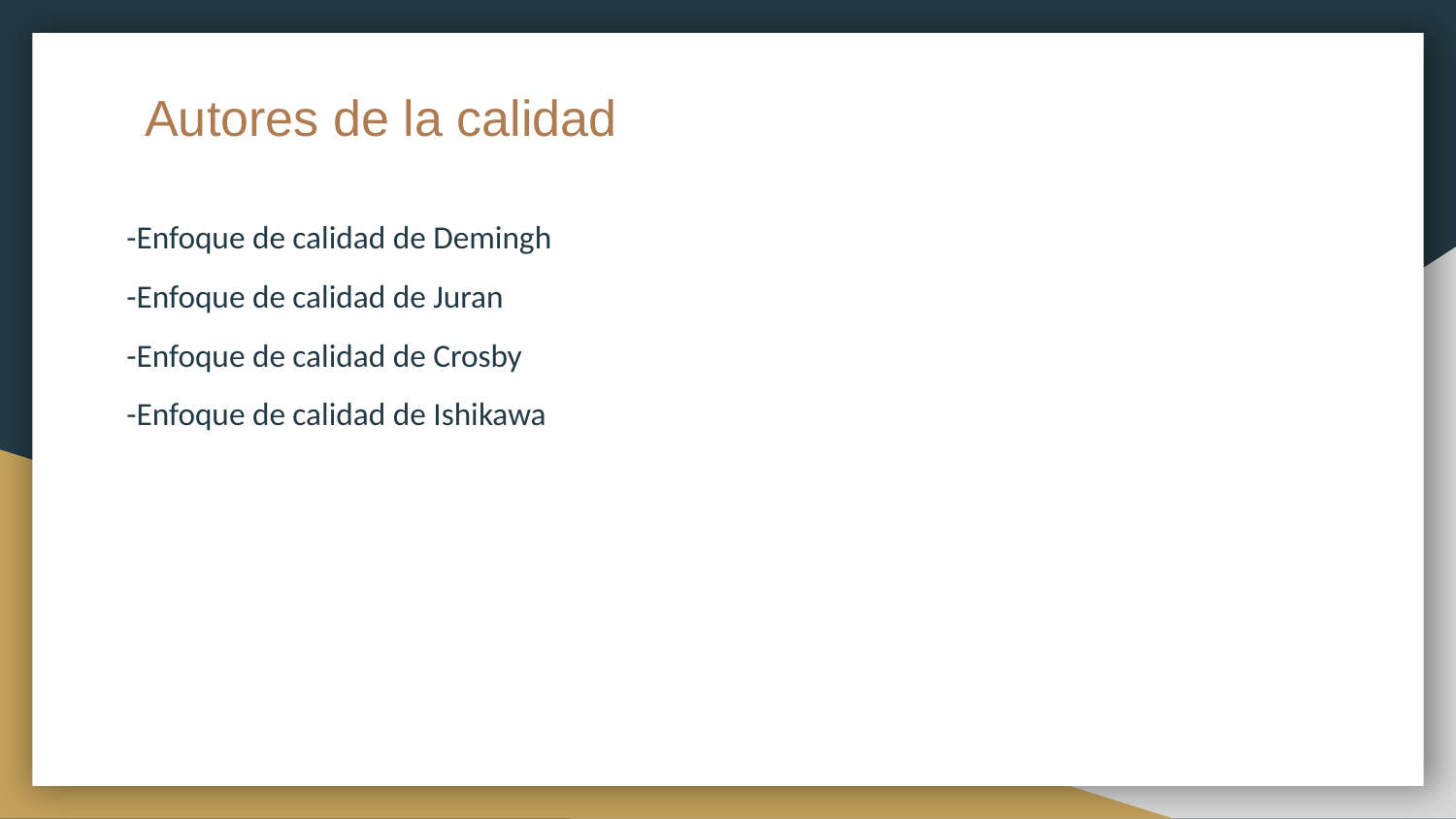

# Autores de la calidad

-Enfoque de calidad de Demingh
-Enfoque de calidad de Juran
-Enfoque de calidad de Crosby
-Enfoque de calidad de Ishikawa